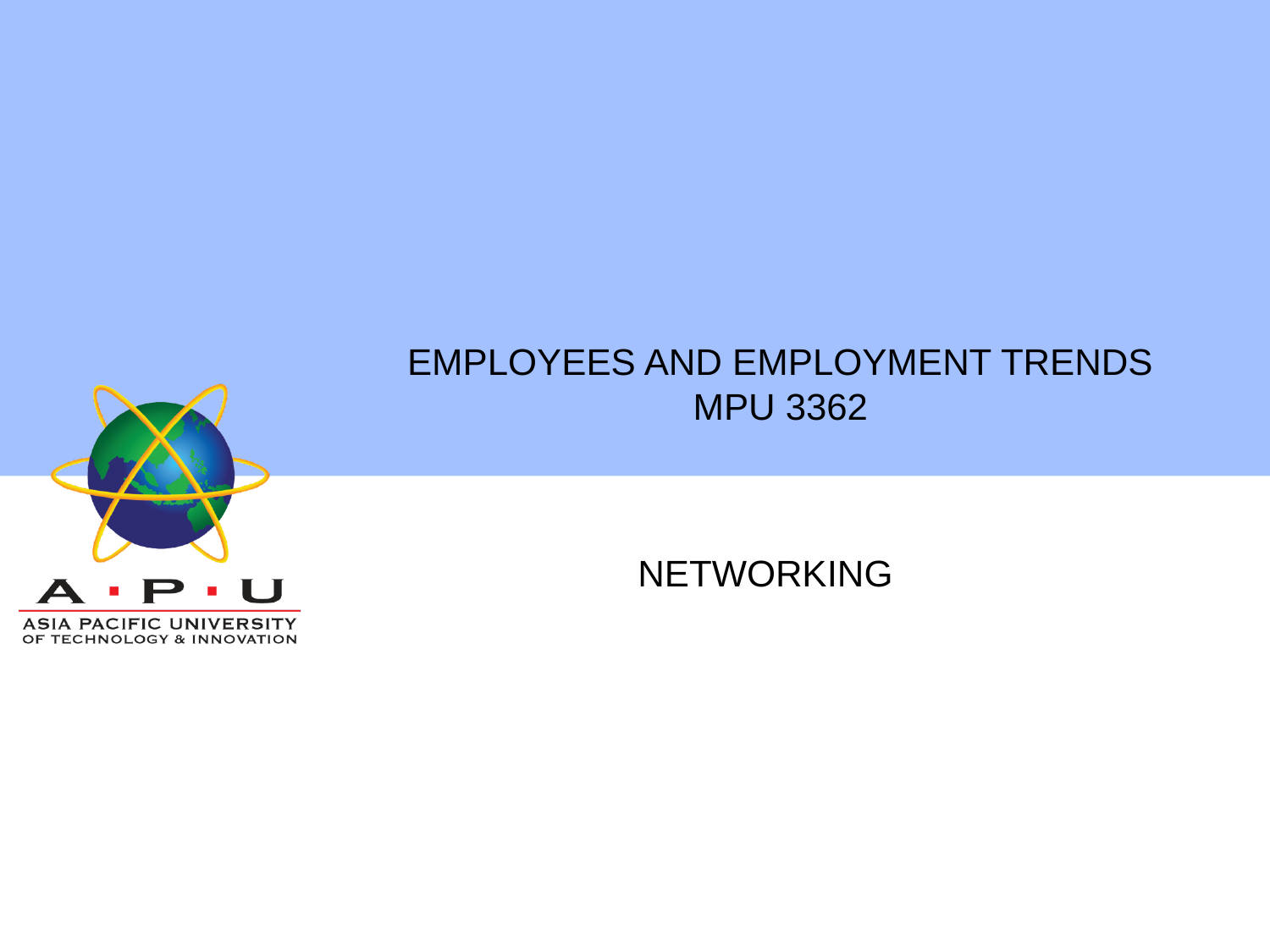

EMPLOYEES AND EMPLOYMENT TRENDS
MPU 3362
# NETWORKING